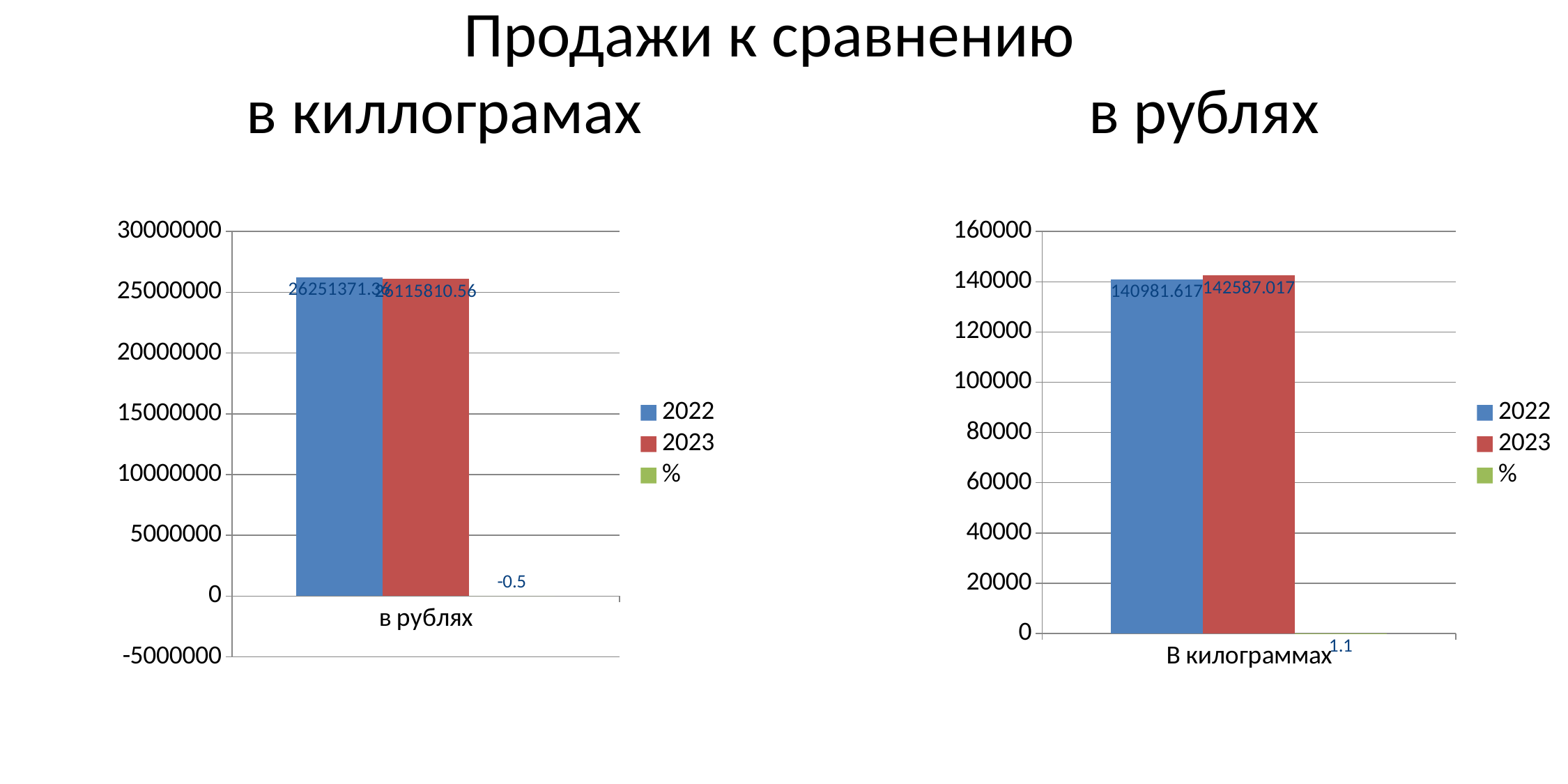

# Продажи к сравнению
в киллограмах                               в рублях

### Chart

| Category | 2022 | 2023 | % |
|---|---|---|---|
| в рублях | 26251371.36 | 26115810.560000002 | -0.5 |

### Chart

| Category | 2022 | 2023 | % |
|---|---|---|---|
| В килограммах | 140981.617 | 142587.017 | 1.1 |